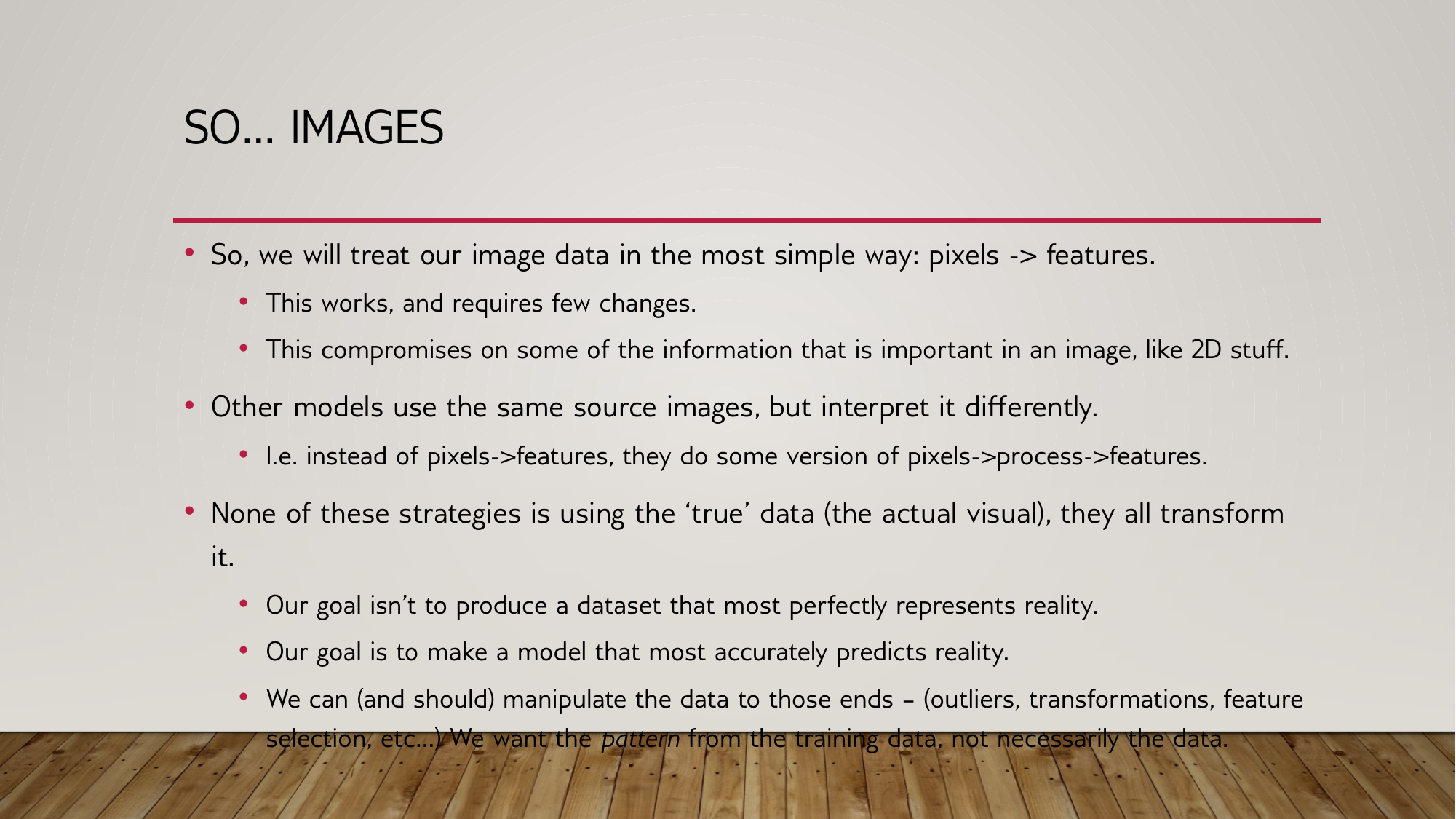

# So… Images
So, we will treat our image data in the most simple way: pixels -> features.
This works, and requires few changes.
This compromises on some of the information that is important in an image, like 2D stuff.
Other models use the same source images, but interpret it differently.
I.e. instead of pixels->features, they do some version of pixels->process->features.
None of these strategies is using the ‘true’ data (the actual visual), they all transform it.
Our goal isn’t to produce a dataset that most perfectly represents reality.
Our goal is to make a model that most accurately predicts reality.
We can (and should) manipulate the data to those ends – (outliers, transformations, feature selection, etc…) We want the pattern from the training data, not necessarily the data.